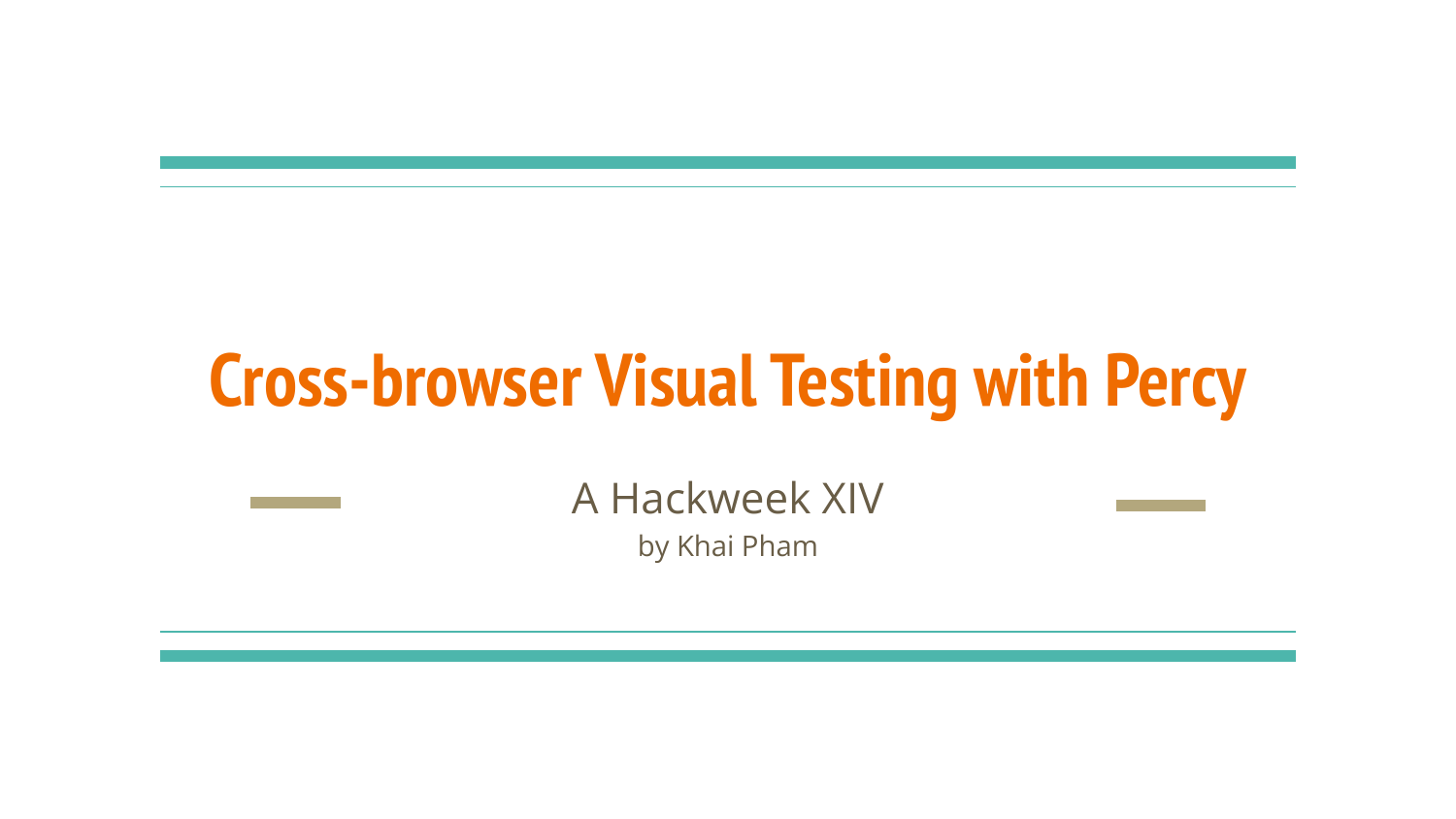

# Cross-browser Visual Testing with Percy
A Hackweek XIV
by Khai Pham